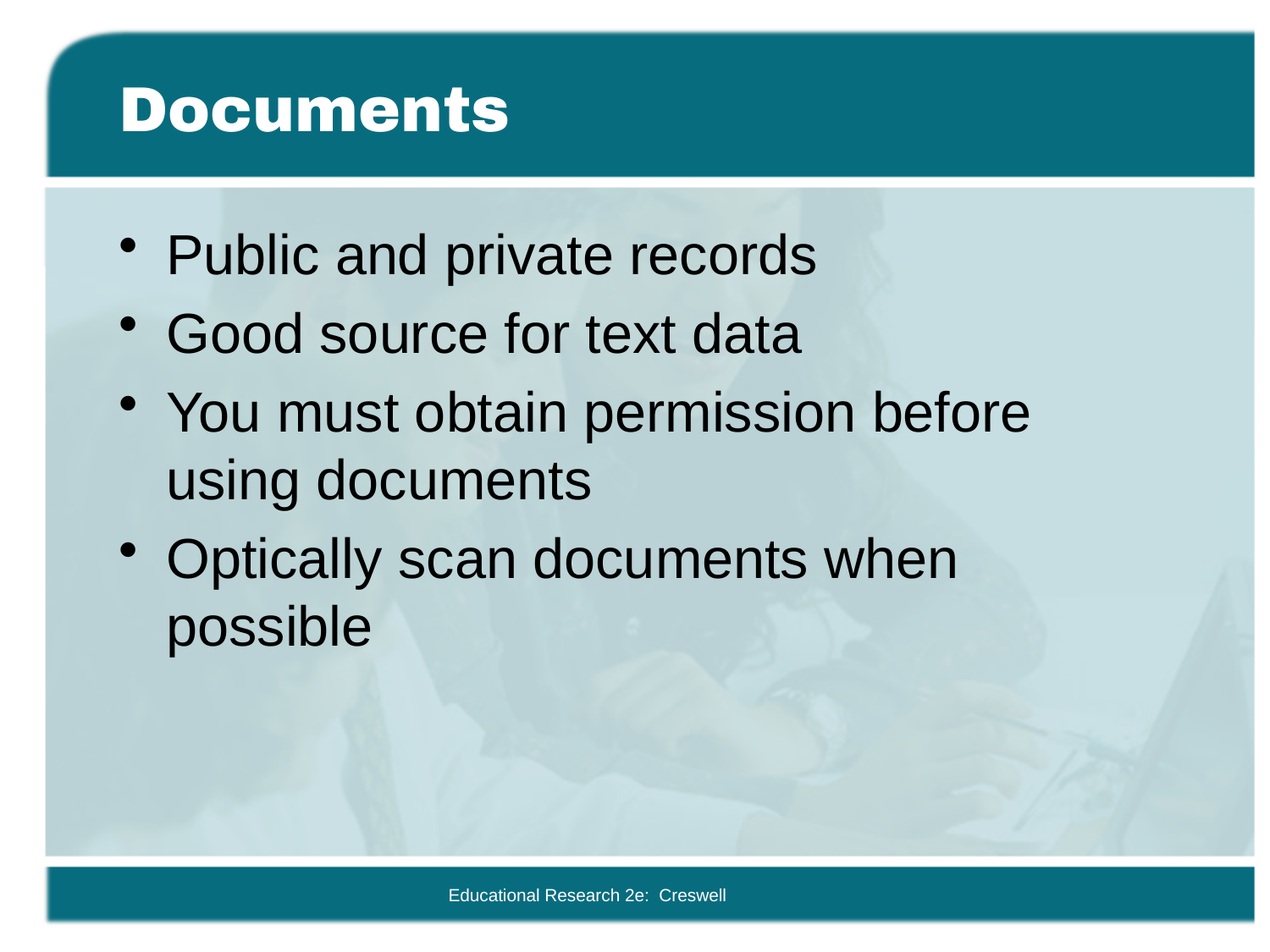

# Documents
Public and private records
Good source for text data
You must obtain permission before using documents
Optically scan documents when possible
Educational Research 2e:  Creswell